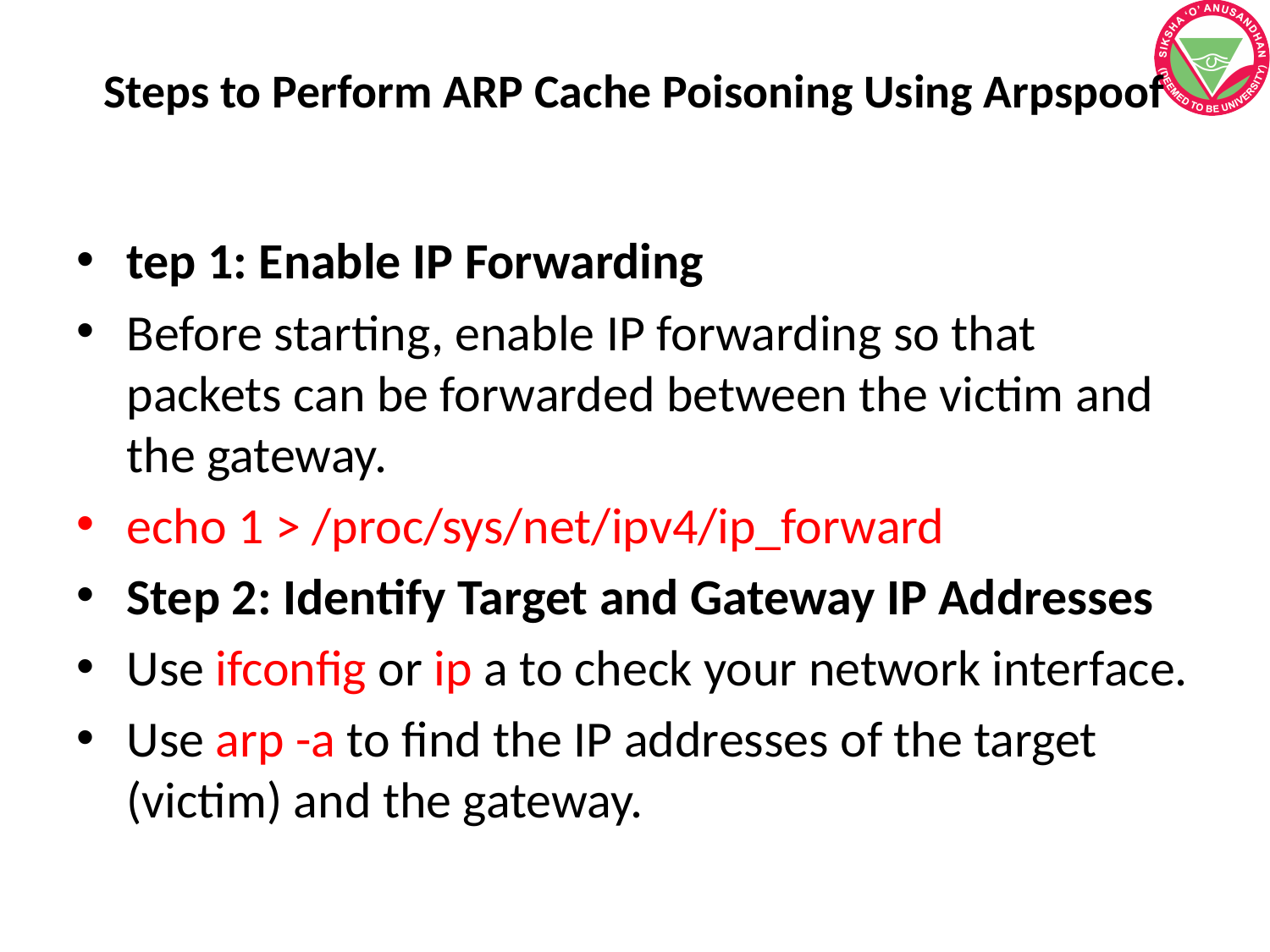

# Steps to Perform ARP Cache Poisoning Using Arpspoof
tep 1: Enable IP Forwarding
Before starting, enable IP forwarding so that packets can be forwarded between the victim and the gateway.
echo 1 > /proc/sys/net/ipv4/ip_forward
Step 2: Identify Target and Gateway IP Addresses
Use ifconfig or ip a to check your network interface.
Use arp -a to find the IP addresses of the target (victim) and the gateway.